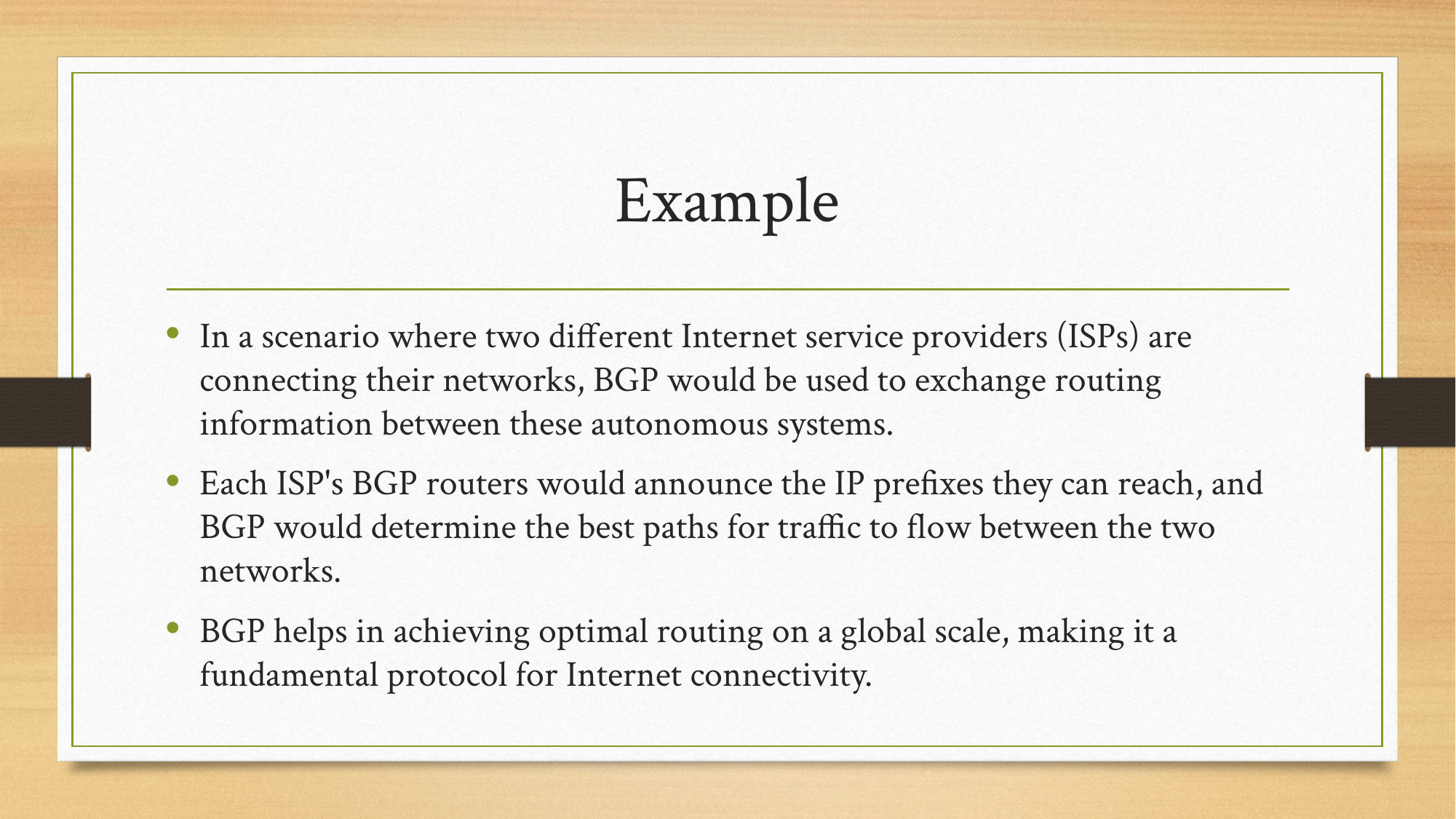

# Example
In a scenario where two different Internet service providers (ISPs) are connecting their networks, BGP would be used to exchange routing information between these autonomous systems.
Each ISP's BGP routers would announce the IP prefixes they can reach, and BGP would determine the best paths for traffic to flow between the two networks.
BGP helps in achieving optimal routing on a global scale, making it a fundamental protocol for Internet connectivity.